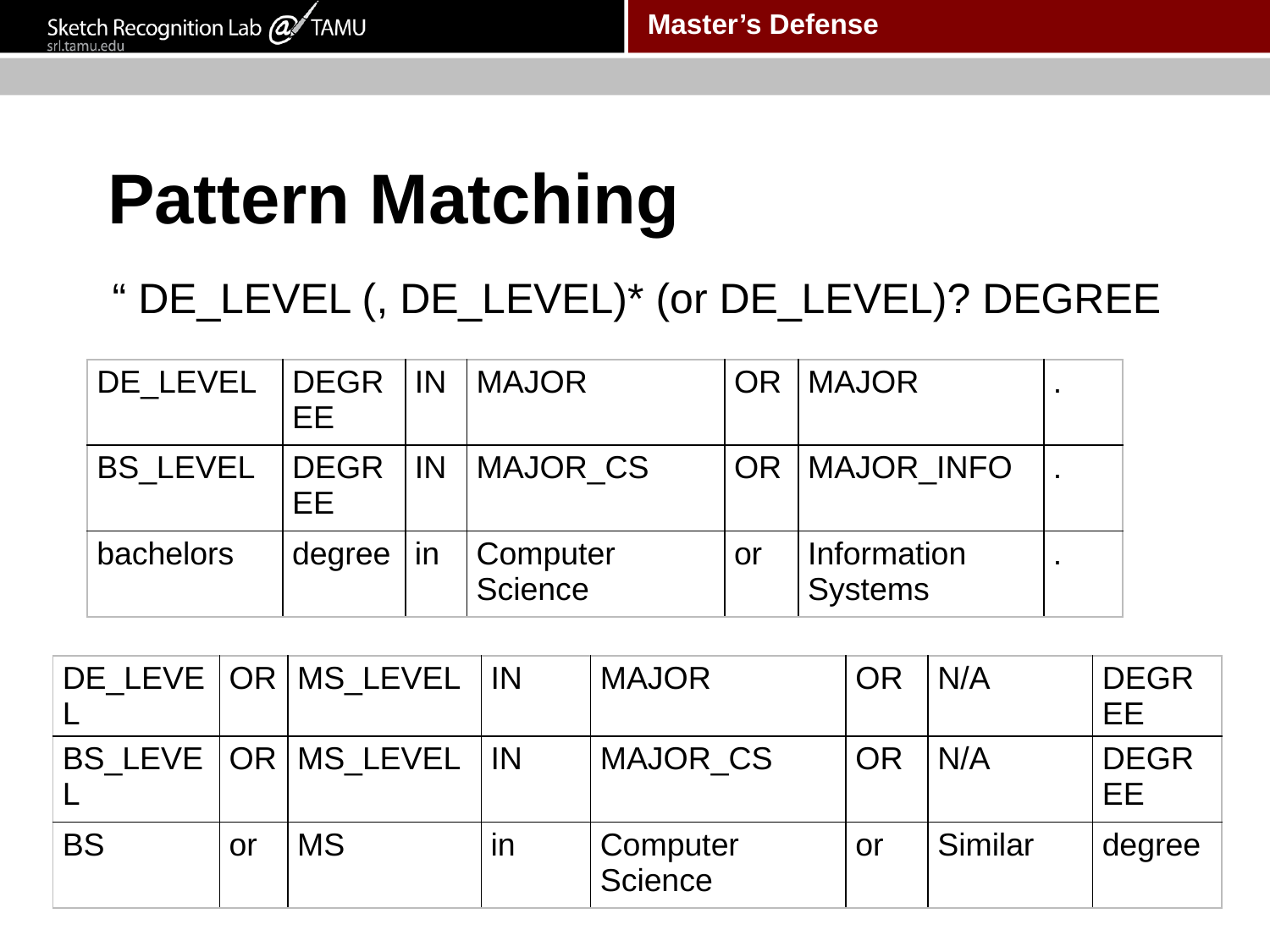

# Pattern Matching
“ DE_LEVEL (, DE_LEVEL)* (or DE_LEVEL)? DEGREE”)
| DE\_LEVEL | DEGREE | IN | MAJOR | OR | MAJOR | . |
| --- | --- | --- | --- | --- | --- | --- |
| BS\_LEVEL | DEGREE | IN | MAJOR\_CS | OR | MAJOR\_INFO | . |
| bachelors | degree | in | Computer Science | or | Information Systems | . |
| DE\_LEVEL | OR | MS\_LEVEL | IN | MAJOR | OR | N/A | DEGREE |
| --- | --- | --- | --- | --- | --- | --- | --- |
| BS\_LEVEL | OR | MS\_LEVEL | IN | MAJOR\_CS | OR | N/A | DEGREE |
| BS | or | MS | in | Computer Science | or | Similar | degree |